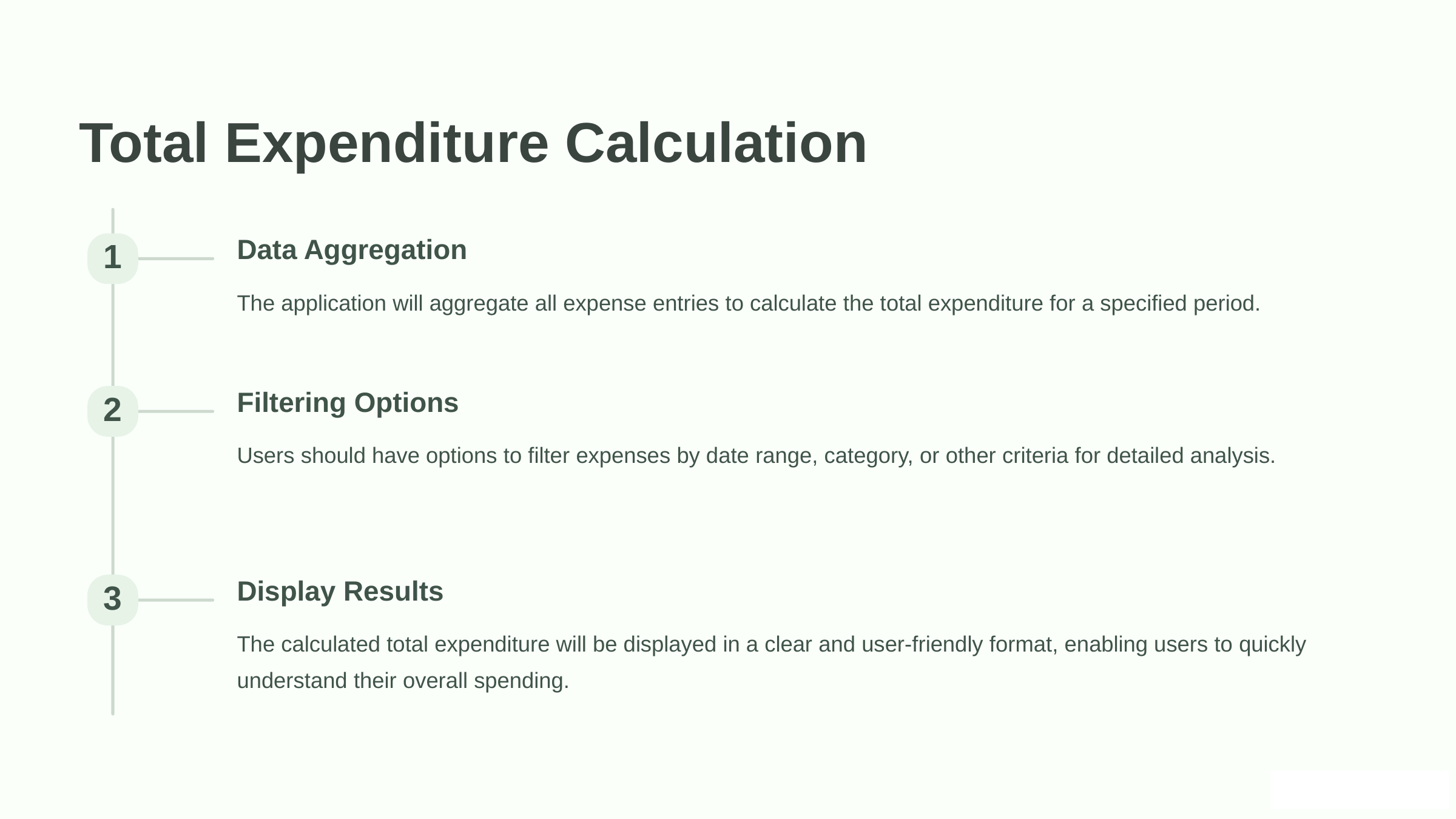

Total Expenditure Calculation

Data Aggregation

1

The application will aggregate all expense entries to calculate the total expenditure for a specified period.
Filtering Options

2

Users should have options to filter expenses by date range, category, or other criteria for detailed analysis.
Display Results

3

The calculated total expenditure will be displayed in a clear and user-friendly format, enabling users to quickly understand their overall spending.